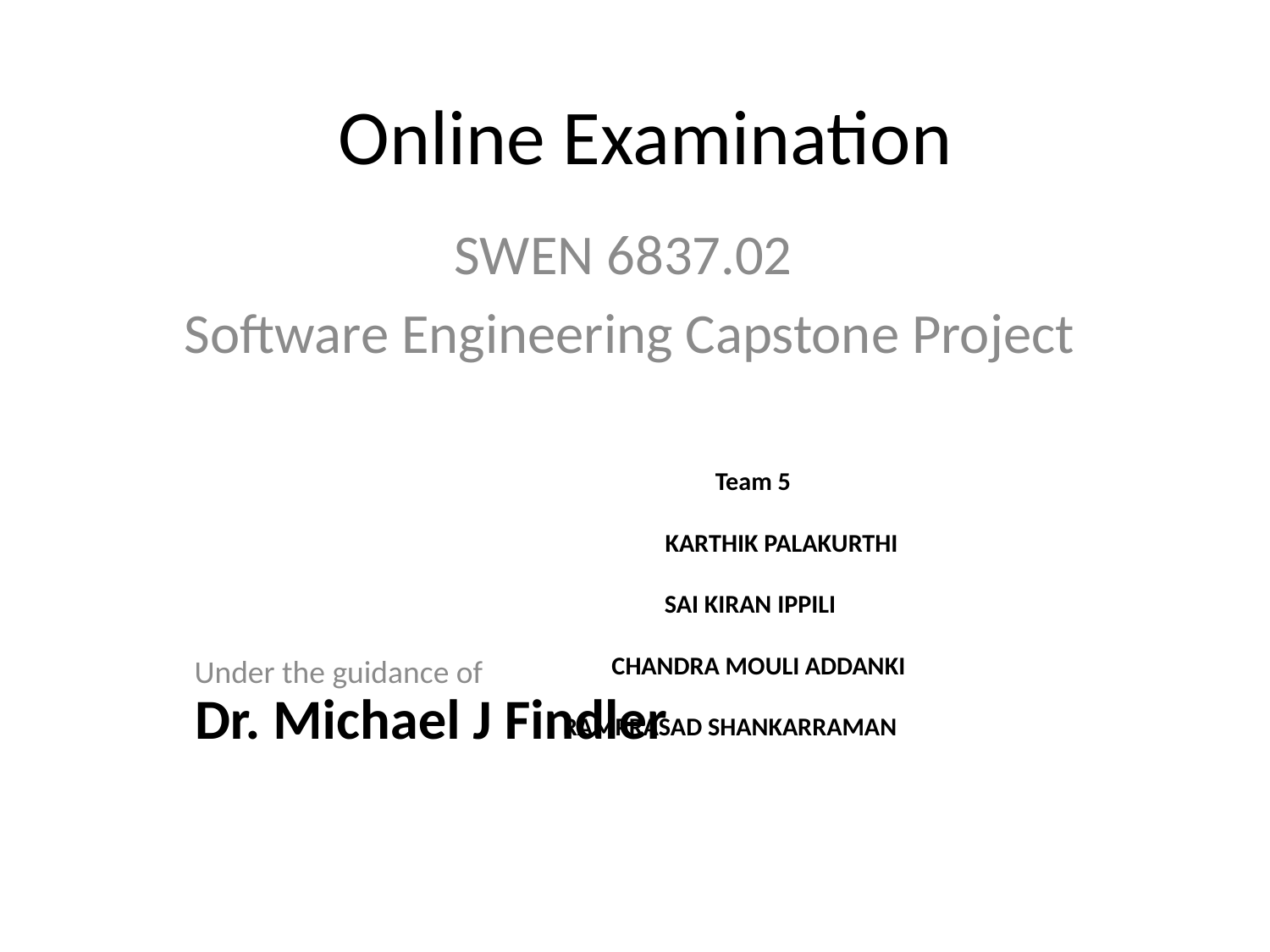

# Online Examination
SWEN 6837.02
Software Engineering Capstone Project
		        Team 5

			                  KARTHIK PALAKURTHI

			       SAI KIRAN IPPILI

				          CHANDRA MOULI ADDANKI

					RAMPRASAD SHANKARRAMAN
Under the guidance of
Dr. Michael J Findler